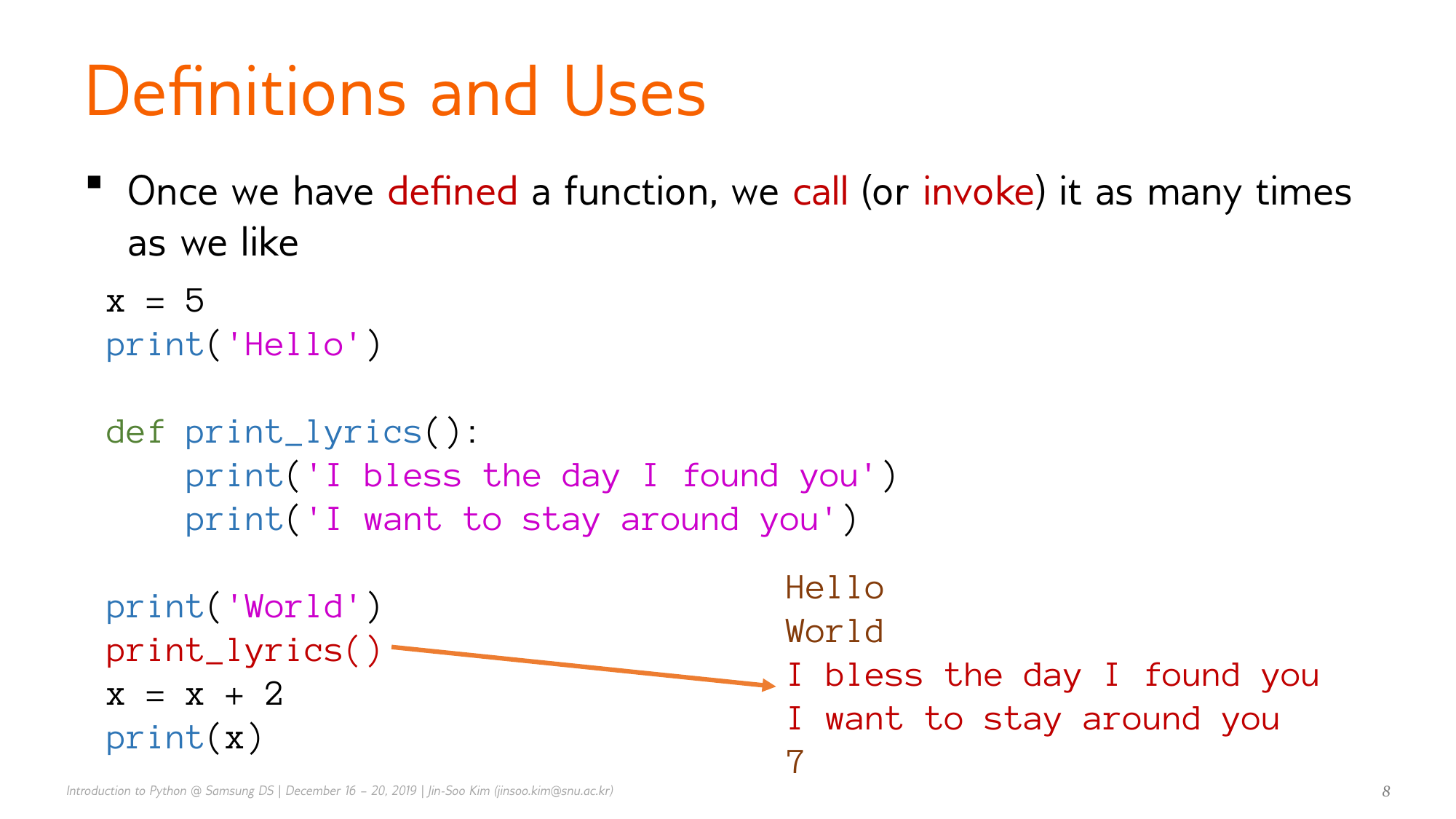

# Definitions and Uses
Once we have defined a function, we call (or invoke) it as many times as we like

x = 5
print('Hello')

def print_lyrics():
    print('I bless the day I found you')
    print('I want to stay around you')

print('World')
print_lyrics()
x = x + 2
print(x)
Hello
World
I bless the day I found you
I want to stay around you
7